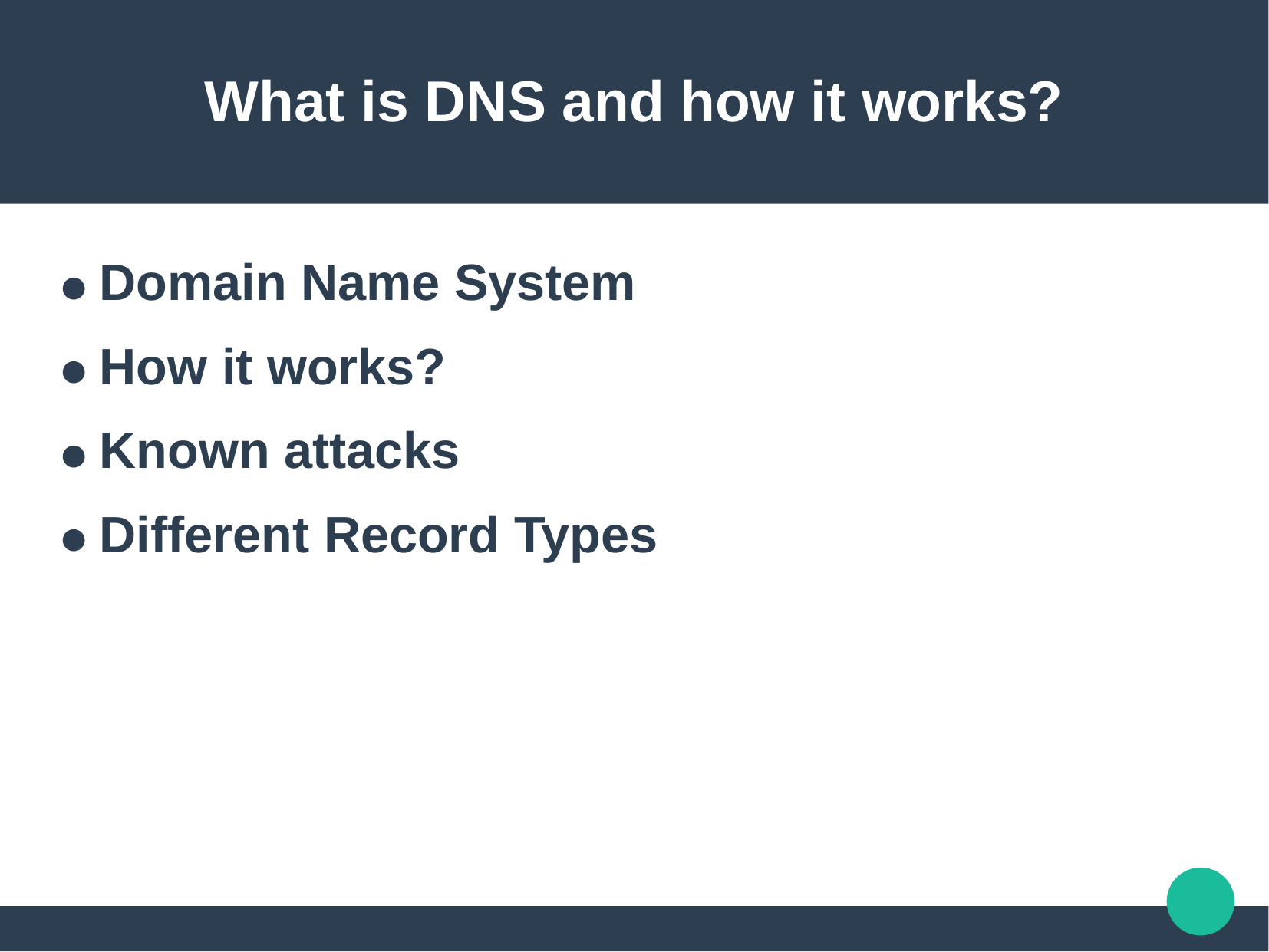

What is DNS and how it works?
Domain Name System
How it works?
Known attacks
Different Record Types